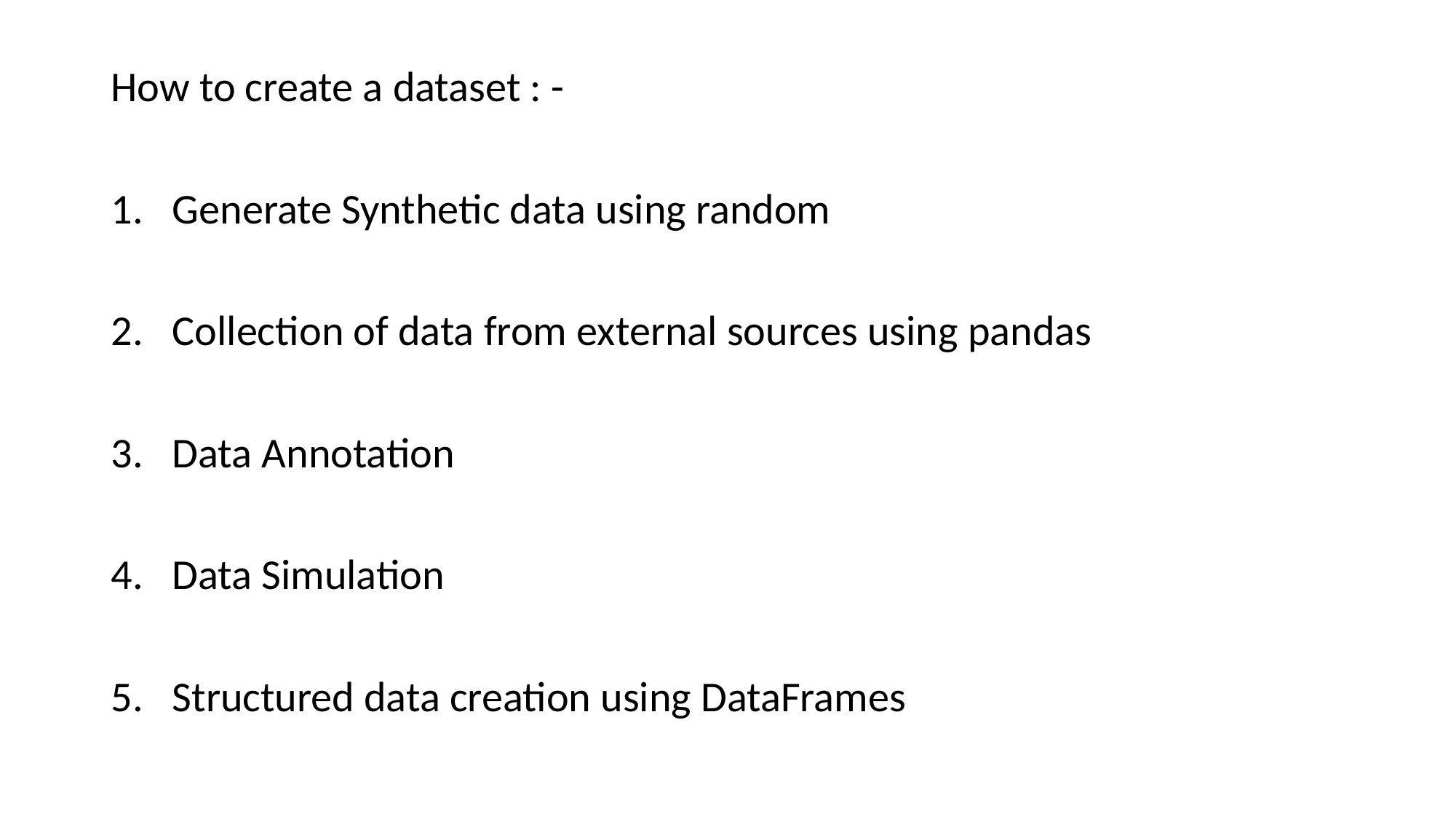

How to create a dataset : -

Generate Synthetic data using random

Collection of data from external sources using pandas

Data Annotation

Data Simulation

Structured data creation using DataFrames